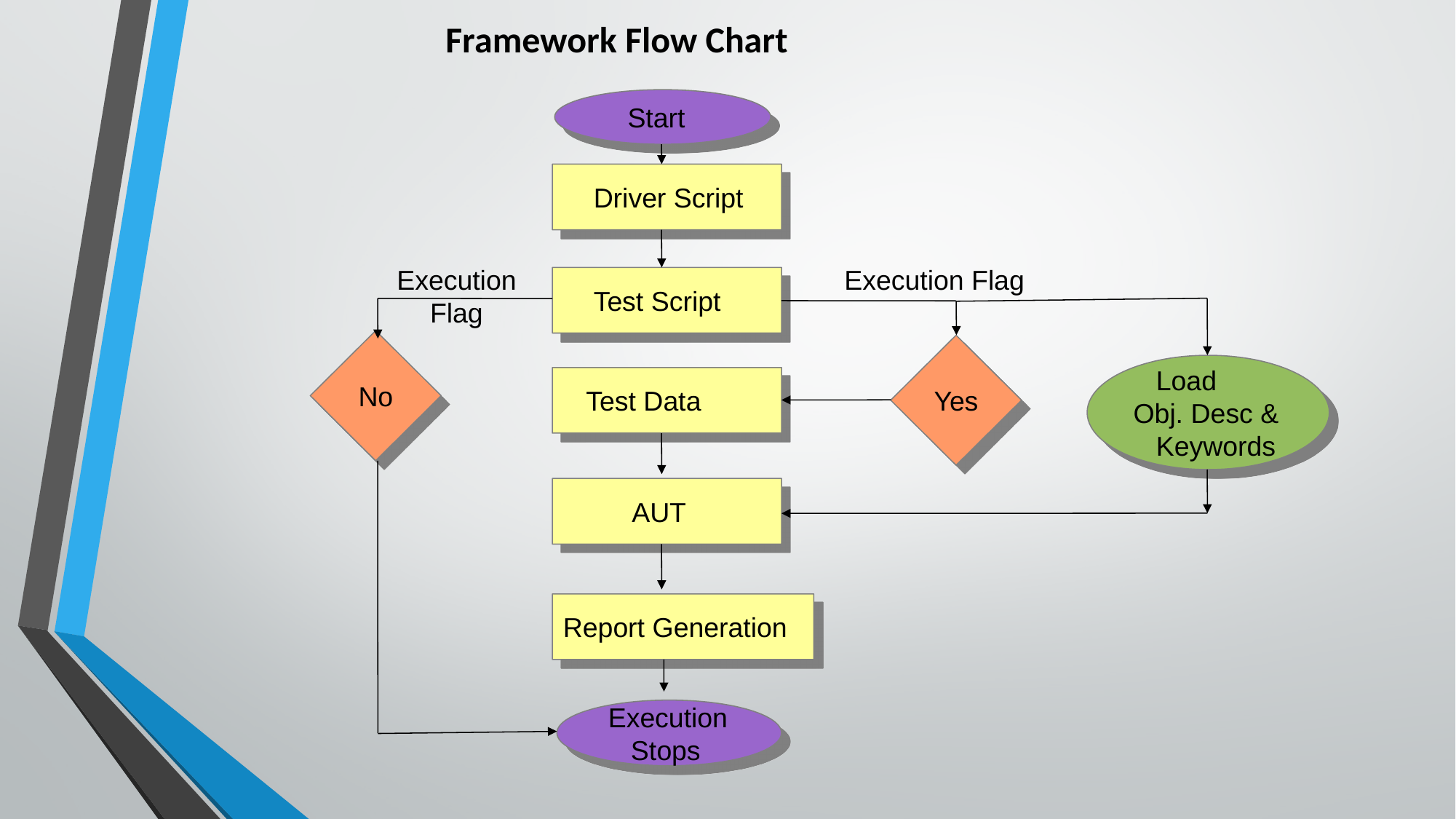

Framework Flow Chart
    Start

    Driver Script

Execution Flag
 Execution Flag
    Test Script

No
Yes
   Load
Obj. Desc &    Keywords
   Test Data

         AUT

Report Generation

 Execution      Stops